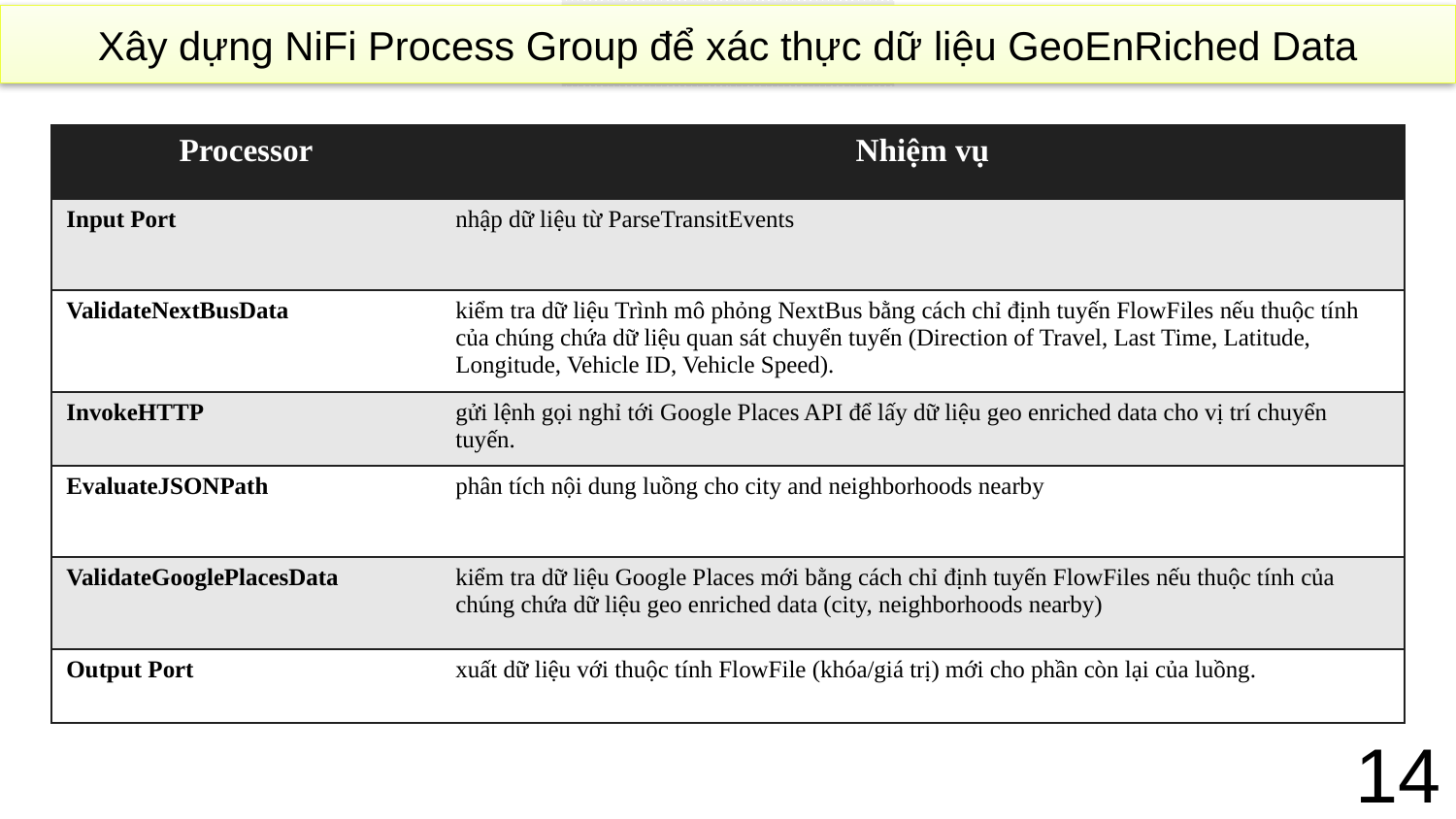

Xây dựng NiFi Process Group để xác thực dữ liệu GeoEnRiched Data
| Processor | Nhiệm vụ |
| --- | --- |
| Input Port | nhập dữ liệu từ ParseTransitEvents |
| ValidateNextBusData | kiểm tra dữ liệu Trình mô phỏng NextBus bằng cách chỉ định tuyến FlowFiles nếu thuộc tính của chúng chứa dữ liệu quan sát chuyển tuyến (Direction of Travel, Last Time, Latitude, Longitude, Vehicle ID, Vehicle Speed). |
| InvokeHTTP | gửi lệnh gọi nghỉ tới Google Places API để lấy dữ liệu geo enriched data cho vị trí chuyển tuyến. |
| EvaluateJSONPath | phân tích nội dung luồng cho city and neighborhoods nearby |
| ValidateGooglePlacesData | kiểm tra dữ liệu Google Places mới bằng cách chỉ định tuyến FlowFiles nếu thuộc tính của chúng chứa dữ liệu geo enriched data (city, neighborhoods nearby) |
| Output Port | xuất dữ liệu với thuộc tính FlowFile (khóa/giá trị) mới cho phần còn lại của luồng. |
14